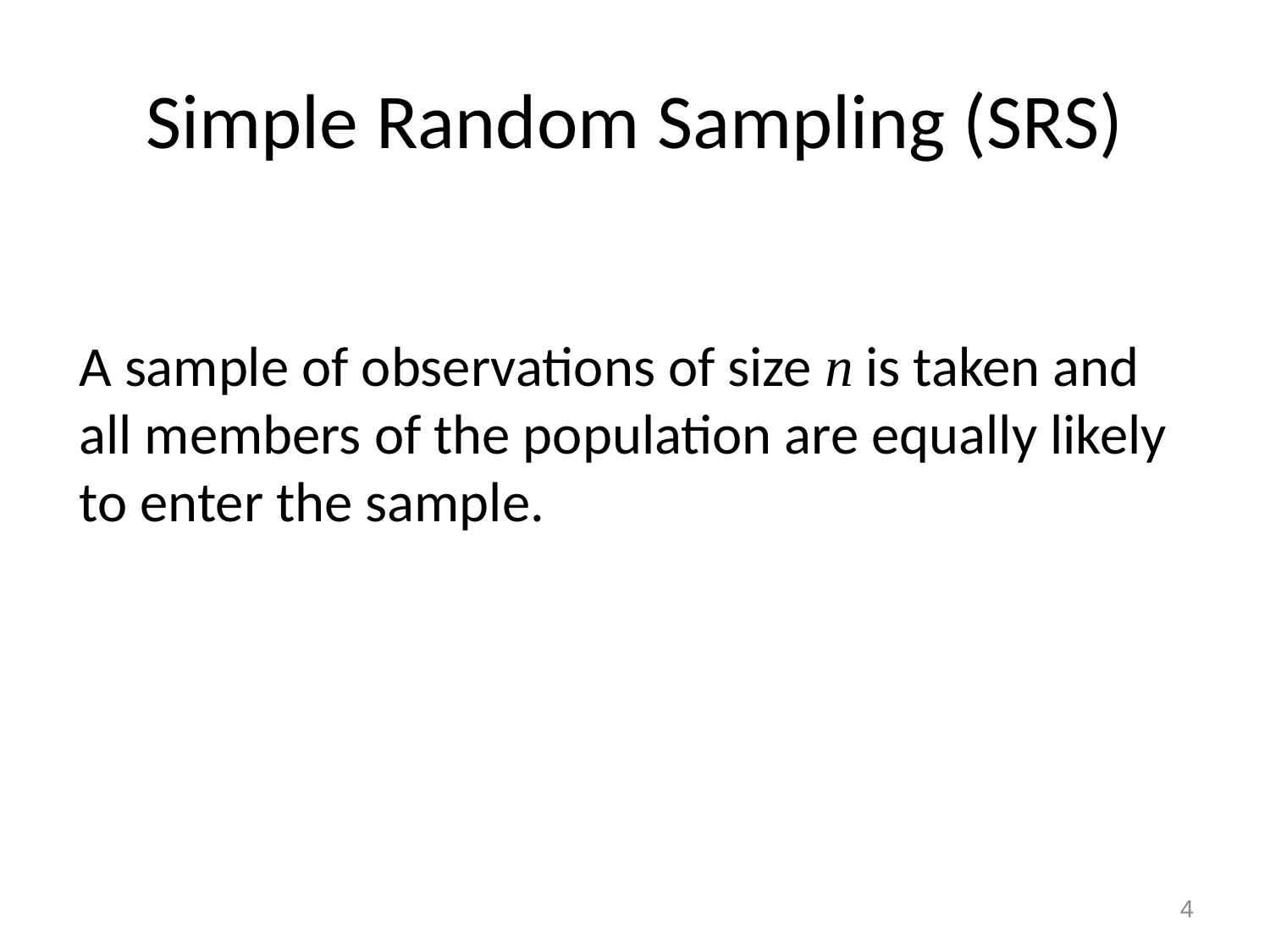

# Simple Random Sampling (SRS)
A sample of observations of size n is taken and all members of the population are equally likely to enter the sample.

4